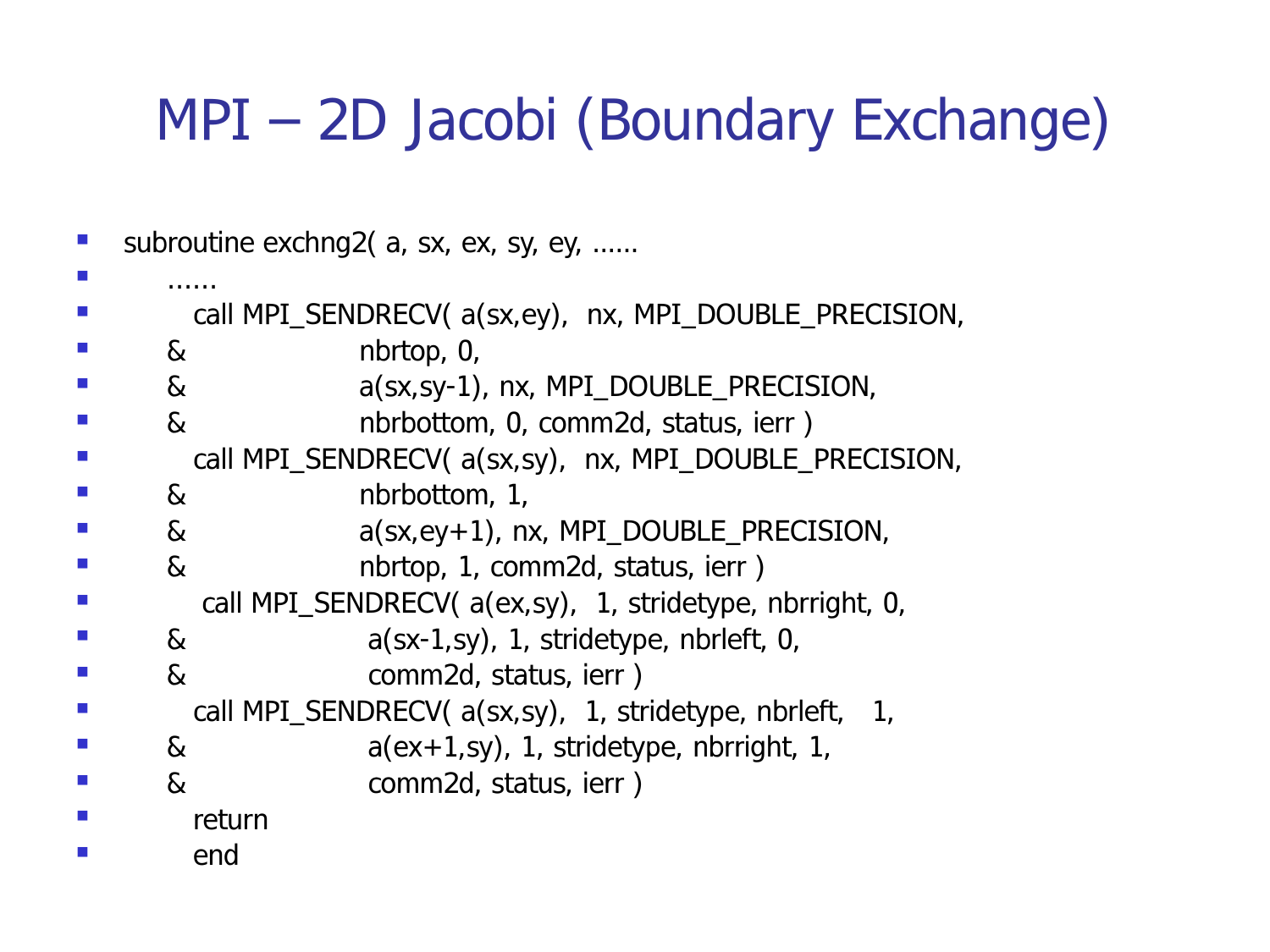

# MPI – 2D Jacobi (Boundary Exchange)
subroutine exchng2( a, sx, ex, sy, ey, ……
     ......
        call MPI_SENDRECV( a(sx,ey),  nx, MPI_DOUBLE_PRECISION,
     &                    nbrtop, 0,
     &                    a(sx,sy-1), nx, MPI_DOUBLE_PRECISION,
     &                    nbrbottom, 0, comm2d, status, ierr )
        call MPI_SENDRECV( a(sx,sy),  nx, MPI_DOUBLE_PRECISION,
     &                    nbrbottom, 1,
     &                    a(sx,ey+1), nx, MPI_DOUBLE_PRECISION,
     &                    nbrtop, 1, comm2d, status, ierr )
         call MPI_SENDRECV( a(ex,sy),  1, stridetype, nbrright, 0,
     &                     a(sx-1,sy), 1, stridetype, nbrleft, 0,
     &                     comm2d, status, ierr )
        call MPI_SENDRECV( a(sx,sy),  1, stridetype, nbrleft,   1,
     &                     a(ex+1,sy), 1, stridetype, nbrright, 1,
     &                     comm2d, status, ierr )
        return
        end